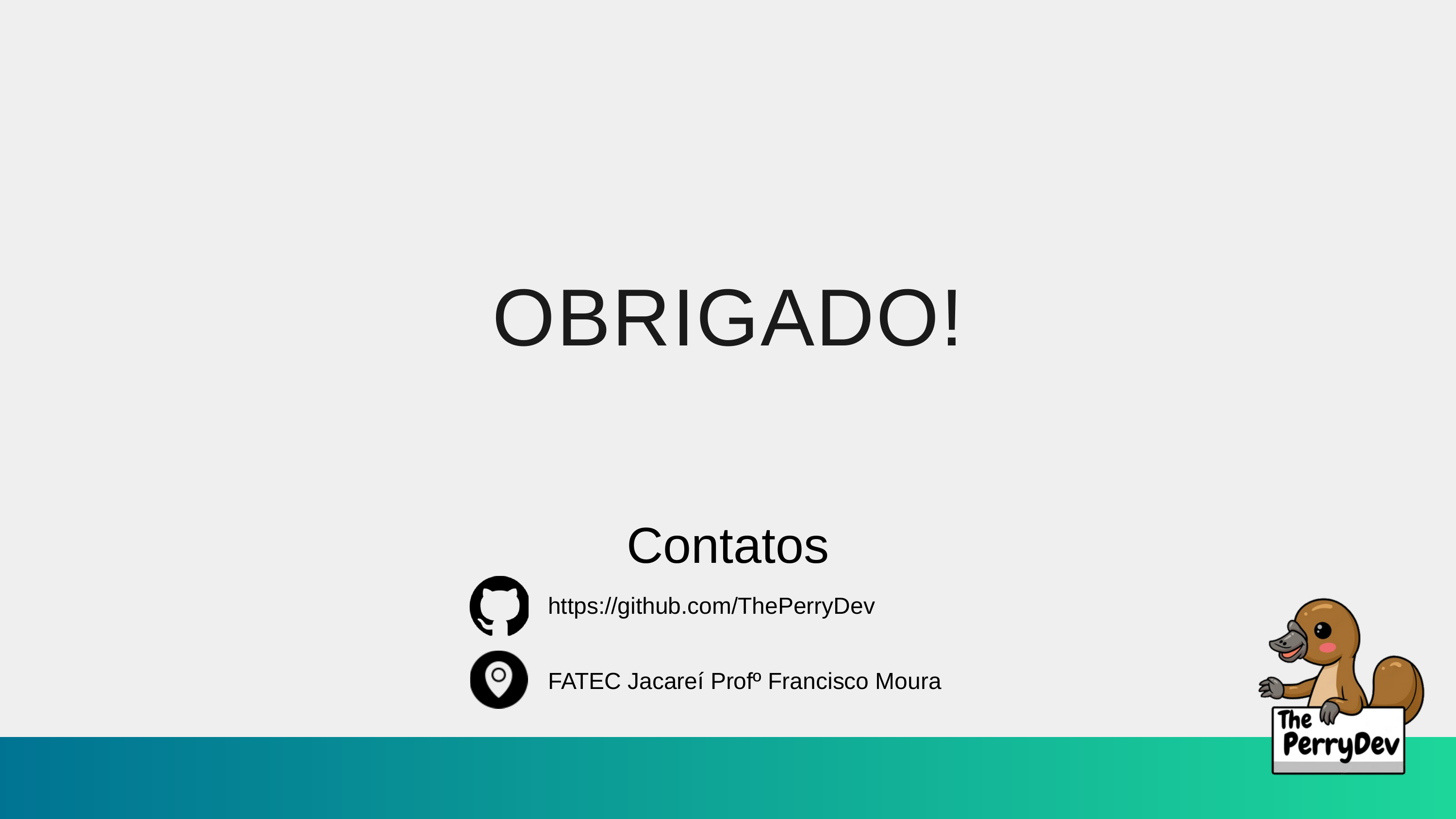

OBRIGADO!
Contatos

https://github.com/ThePerryDev
FATEC Jacareí Profº Francisco Moura